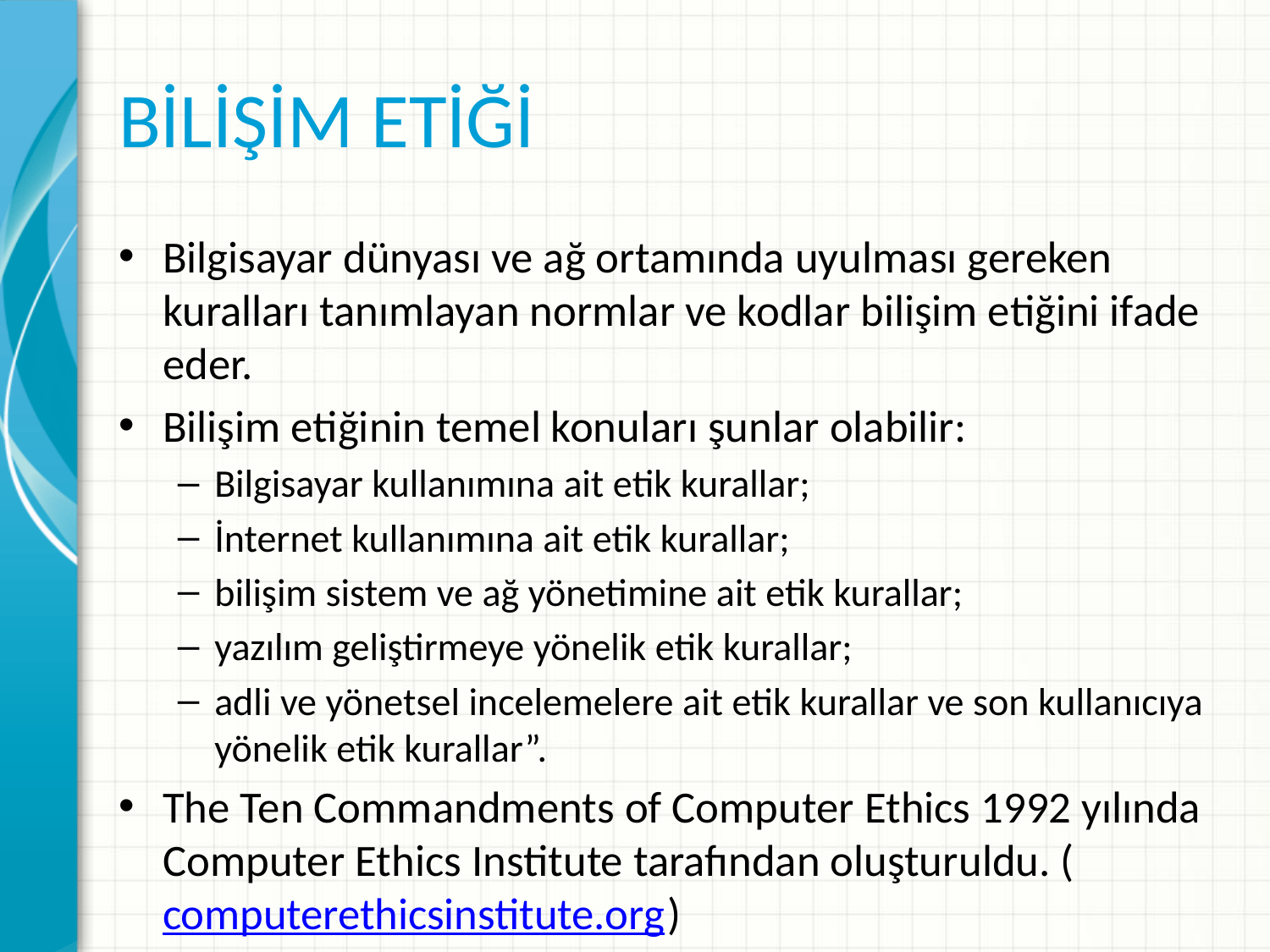

# BİLİŞİM ETİĞİ
Bilgisayar dünyası ve ağ ortamında uyulması gereken kuralları tanımlayan normlar ve kodlar bilişim etiğini ifade eder.
Bilişim etiğinin temel konuları şunlar olabilir:
Bilgisayar kullanımına ait etik kurallar;
İnternet kullanımına ait etik kurallar;
bilişim sistem ve ağ yönetimine ait etik kurallar;
yazılım geliştirmeye yönelik etik kurallar;
adli ve yönetsel incelemelere ait etik kurallar ve son kullanıcıya yönelik etik kurallar”.
The Ten Commandments of Computer Ethics 1992 yılında Computer Ethics Institute tarafından oluşturuldu. (computerethicsinstitute.org)